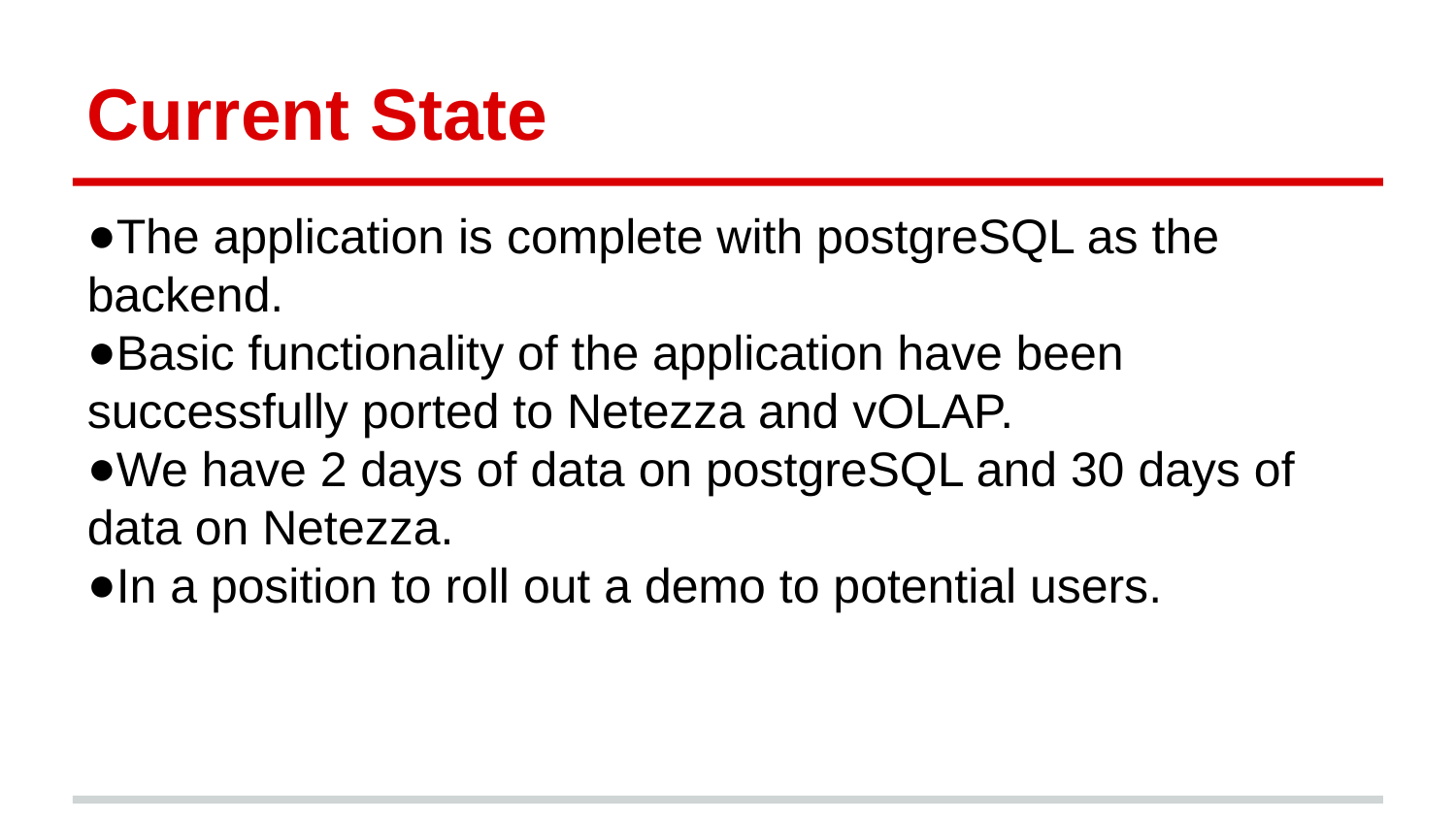

Current State
The application is complete with postgreSQL as the backend.
Basic functionality of the application have been successfully ported to Netezza and vOLAP.
We have 2 days of data on postgreSQL and 30 days of data on Netezza.
In a position to roll out a demo to potential users.